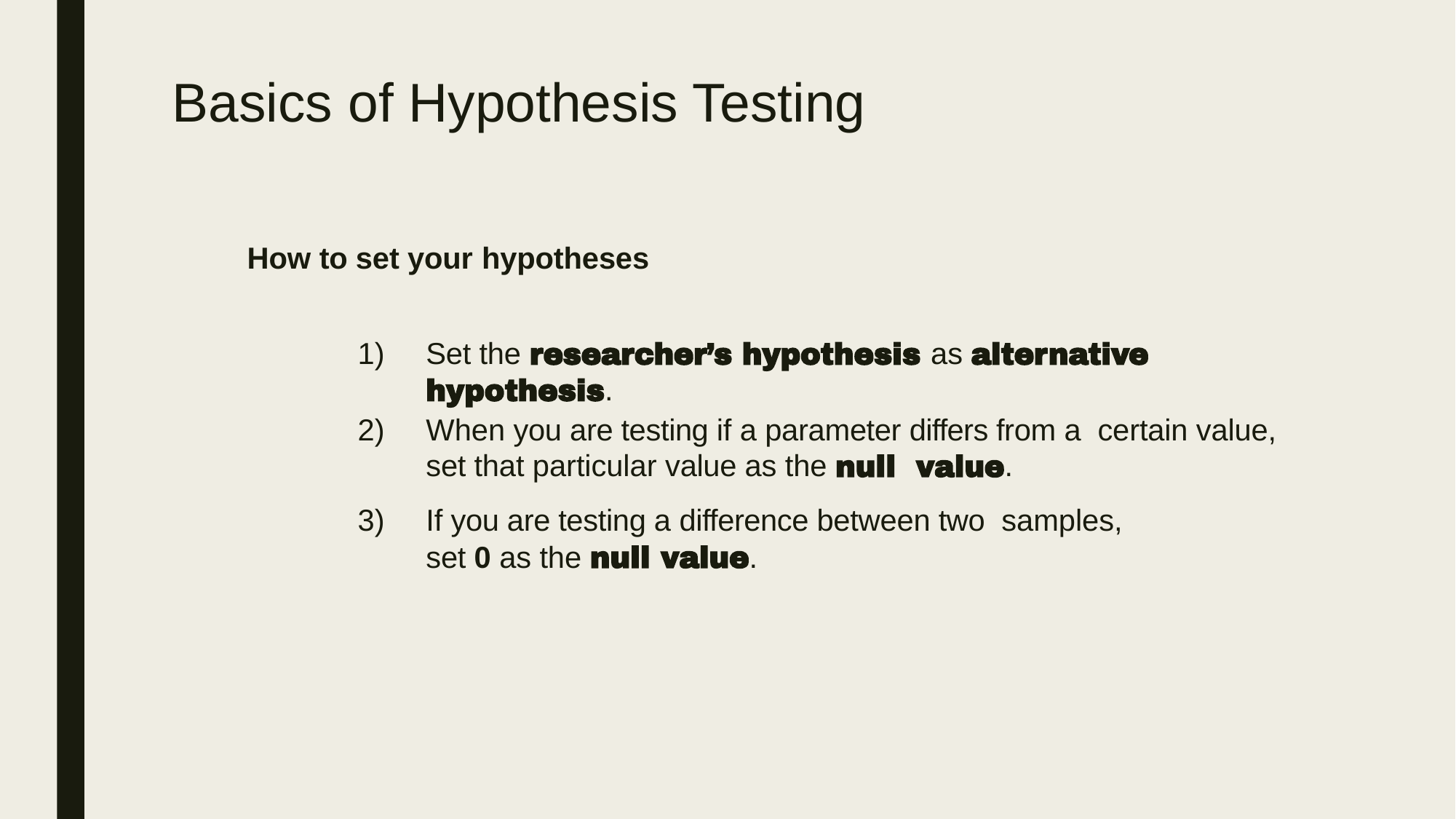

# Basics of Hypothesis Testing
How to set your hypotheses

Set the researcher’s hypothesis as alternative  hypothesis.
When you are testing if a parameter differs from a  certain value, set that particular value as the null  value.
If you are testing a difference between two  samples, set 0 as the null value.